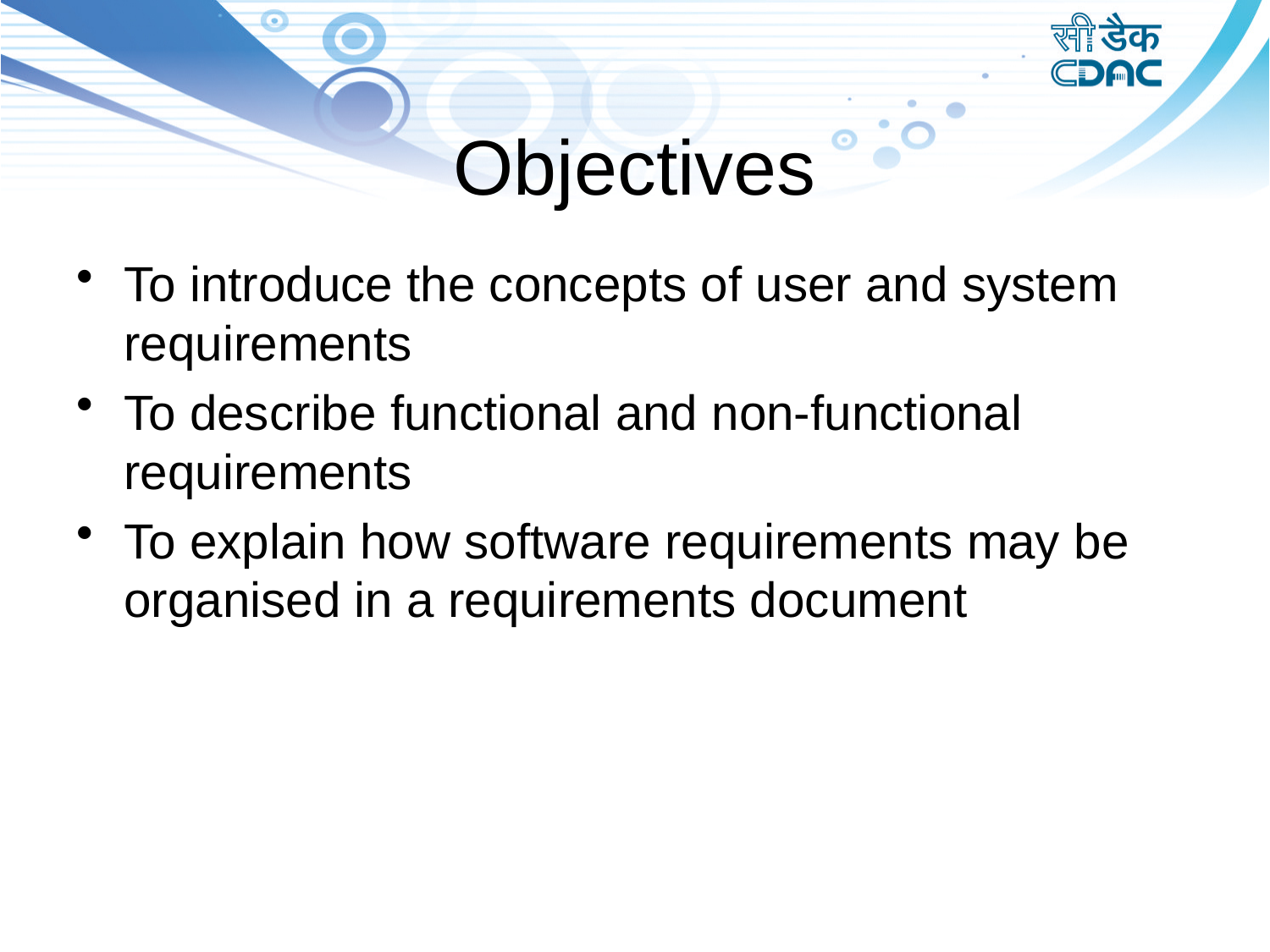

# Objectives
To introduce the concepts of user and system requirements
To describe functional and non-functional requirements
To explain how software requirements may be organised in a requirements document